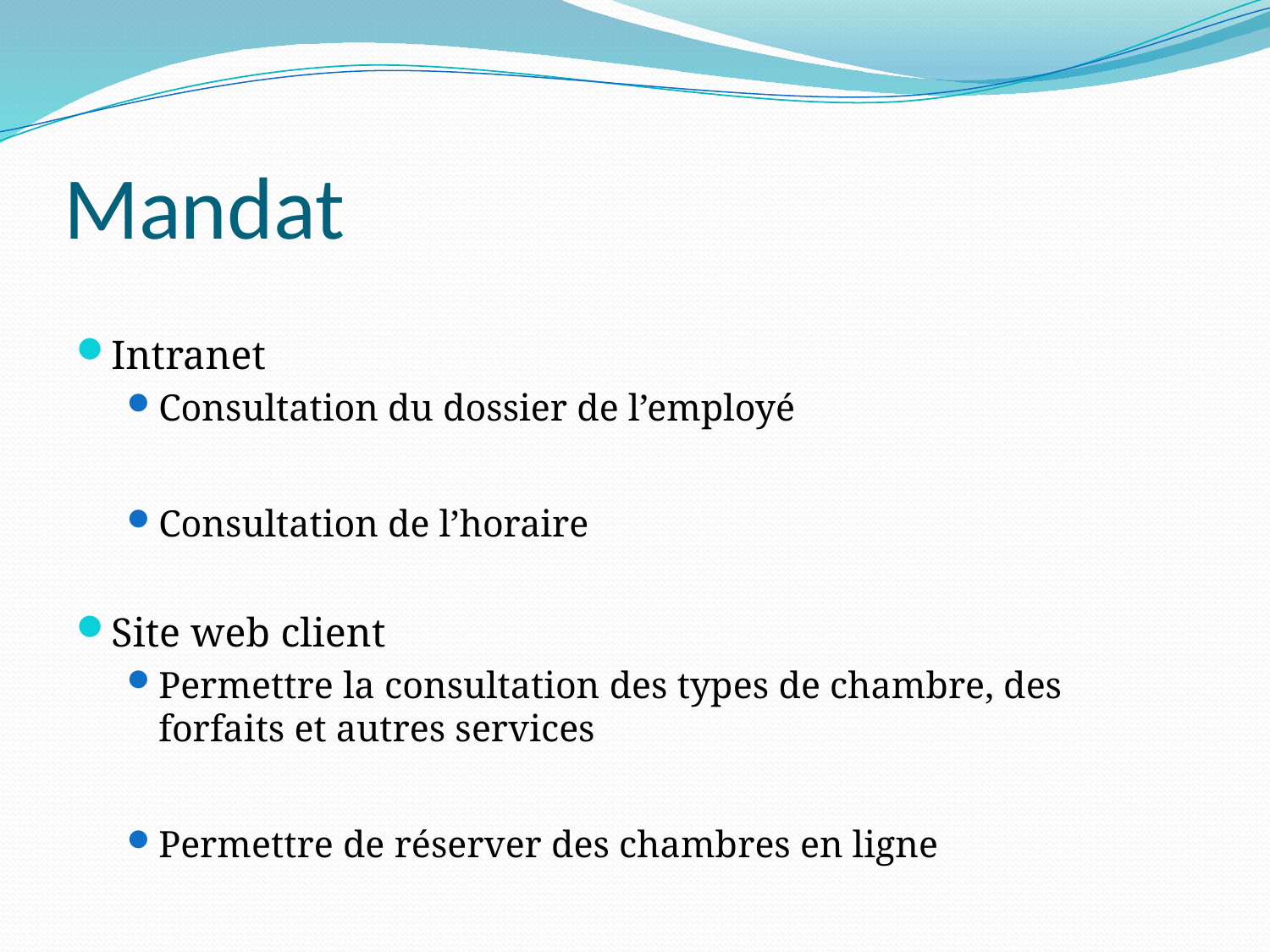

# Mandat

Intranet
Consultation du dossier de l’employé

Consultation de l’horaire

Site web client
Permettre la consultation des types de chambre, des forfaits et autres services

Permettre de réserver des chambres en ligne